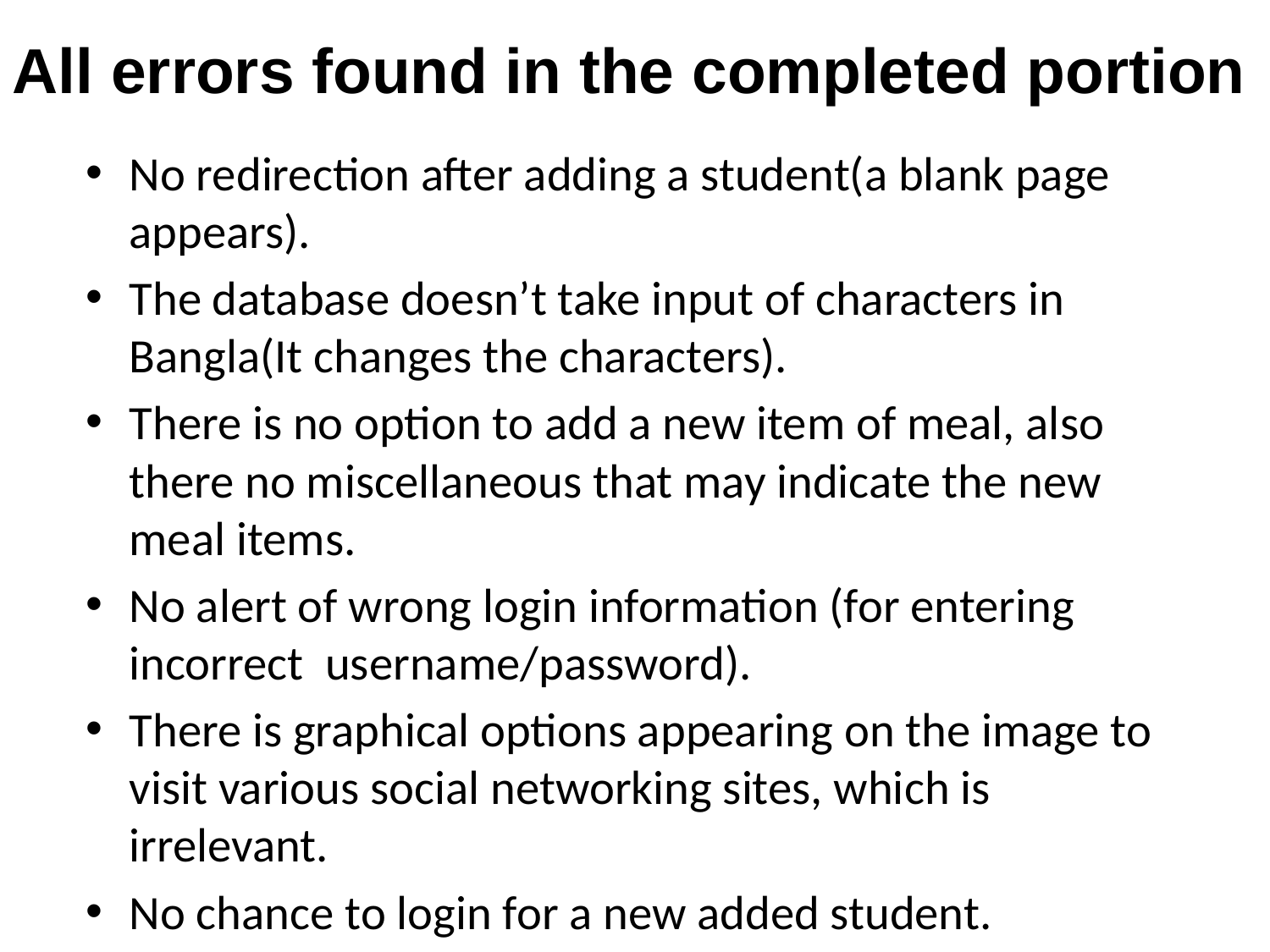

All errors found in the completed portion
No redirection after adding a student(a blank page appears).
The database doesn’t take input of characters in Bangla(It changes the characters).
There is no option to add a new item of meal, also there no miscellaneous that may indicate the new meal items.
No alert of wrong login information (for entering incorrect  username/password).
There is graphical options appearing on the image to visit various social networking sites, which is irrelevant.
No chance to login for a new added student.